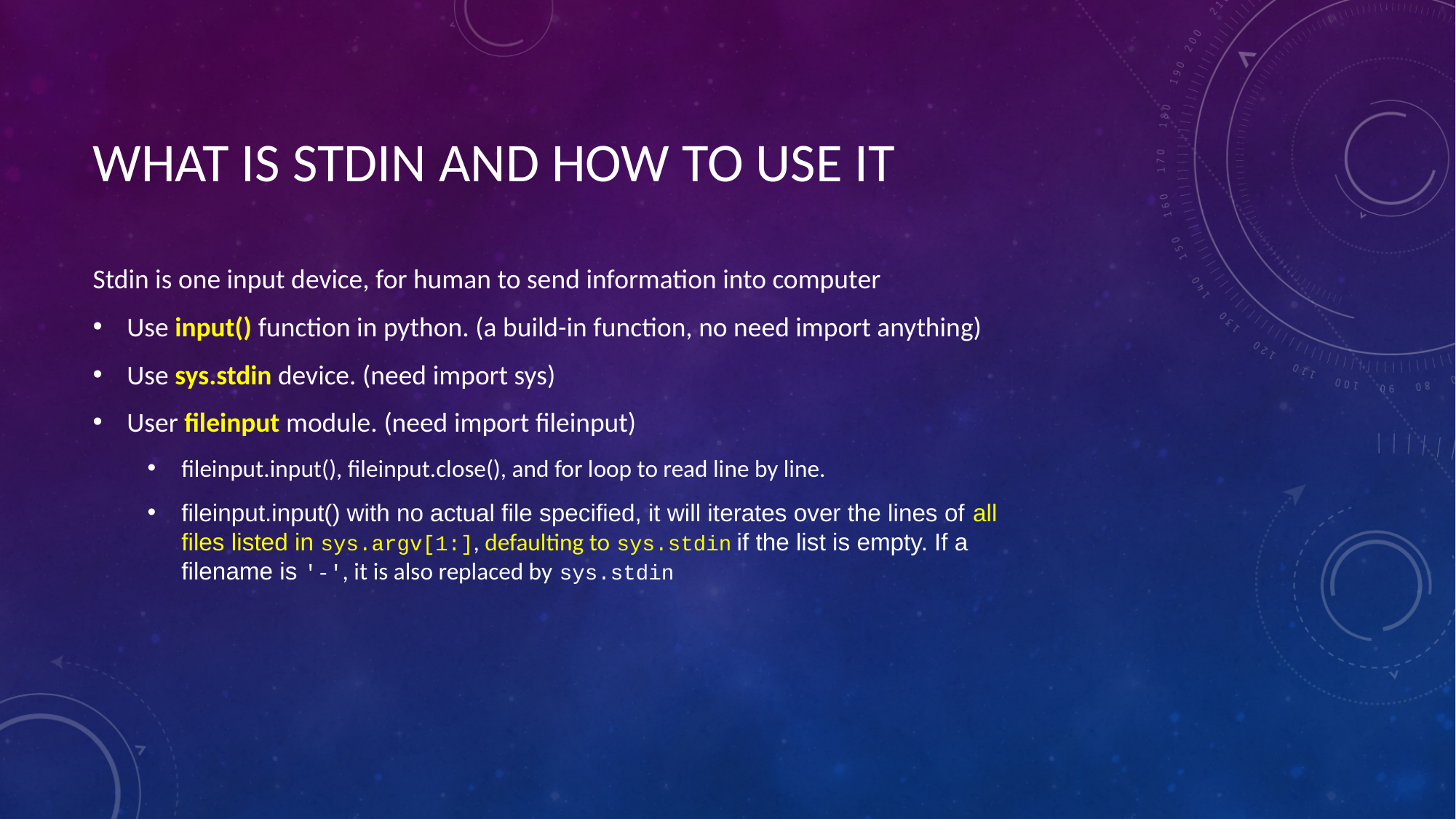

# What is stdin and how to use it
Stdin is one input device, for human to send information into computer
Use input() function in python. (a build-in function, no need import anything)
Use sys.stdin device. (need import sys)
User fileinput module. (need import fileinput)
fileinput.input(), fileinput.close(), and for loop to read line by line.
fileinput.input() with no actual file specified, it will iterates over the lines of all files listed in sys.argv[1:], defaulting to sys.stdin if the list is empty. If a filename is '-', it is also replaced by sys.stdin